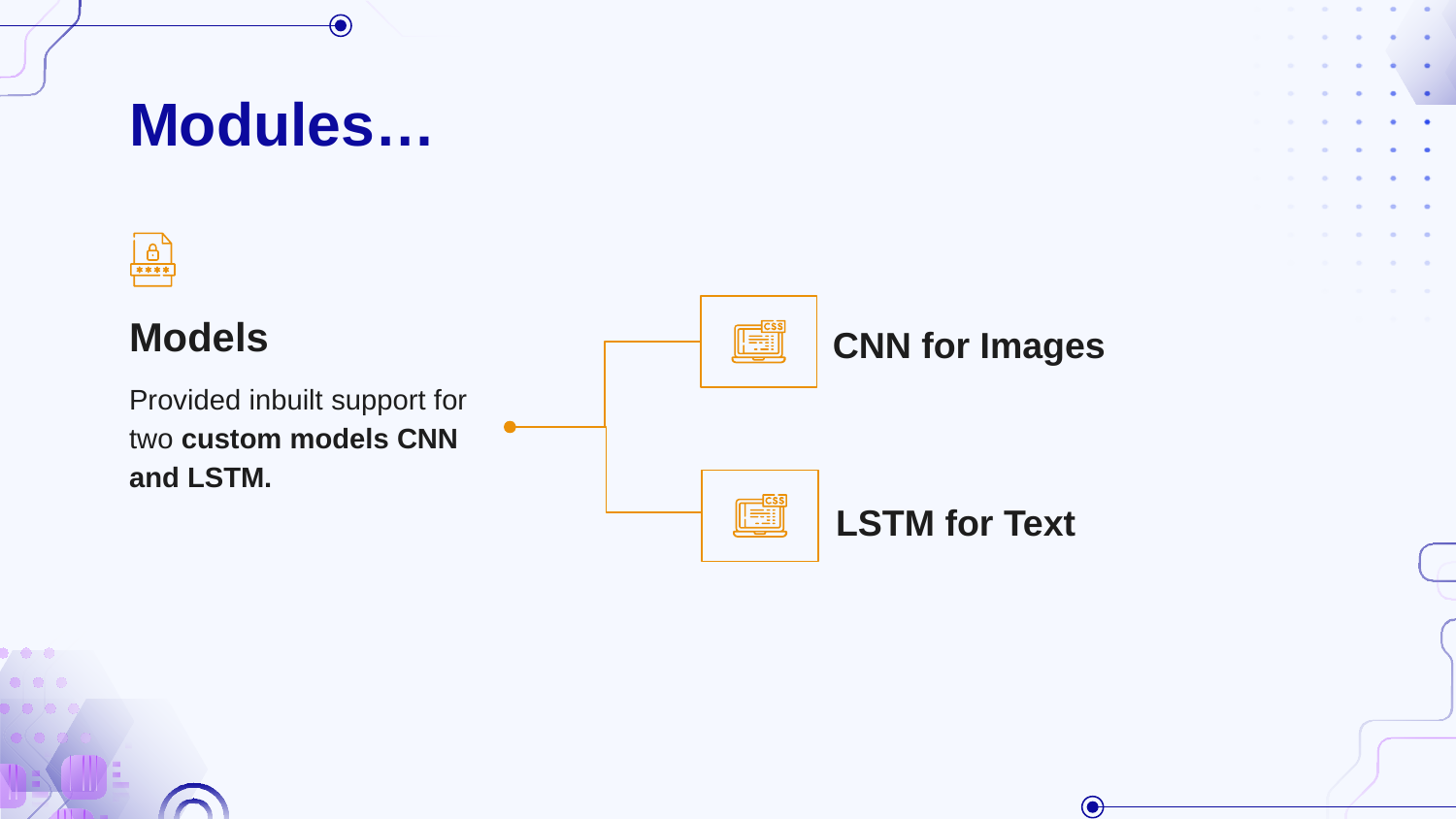

# Modules…

Models
CNN for Images

Provided inbuilt support for two custom models CNN and LSTM.

LSTM for Text